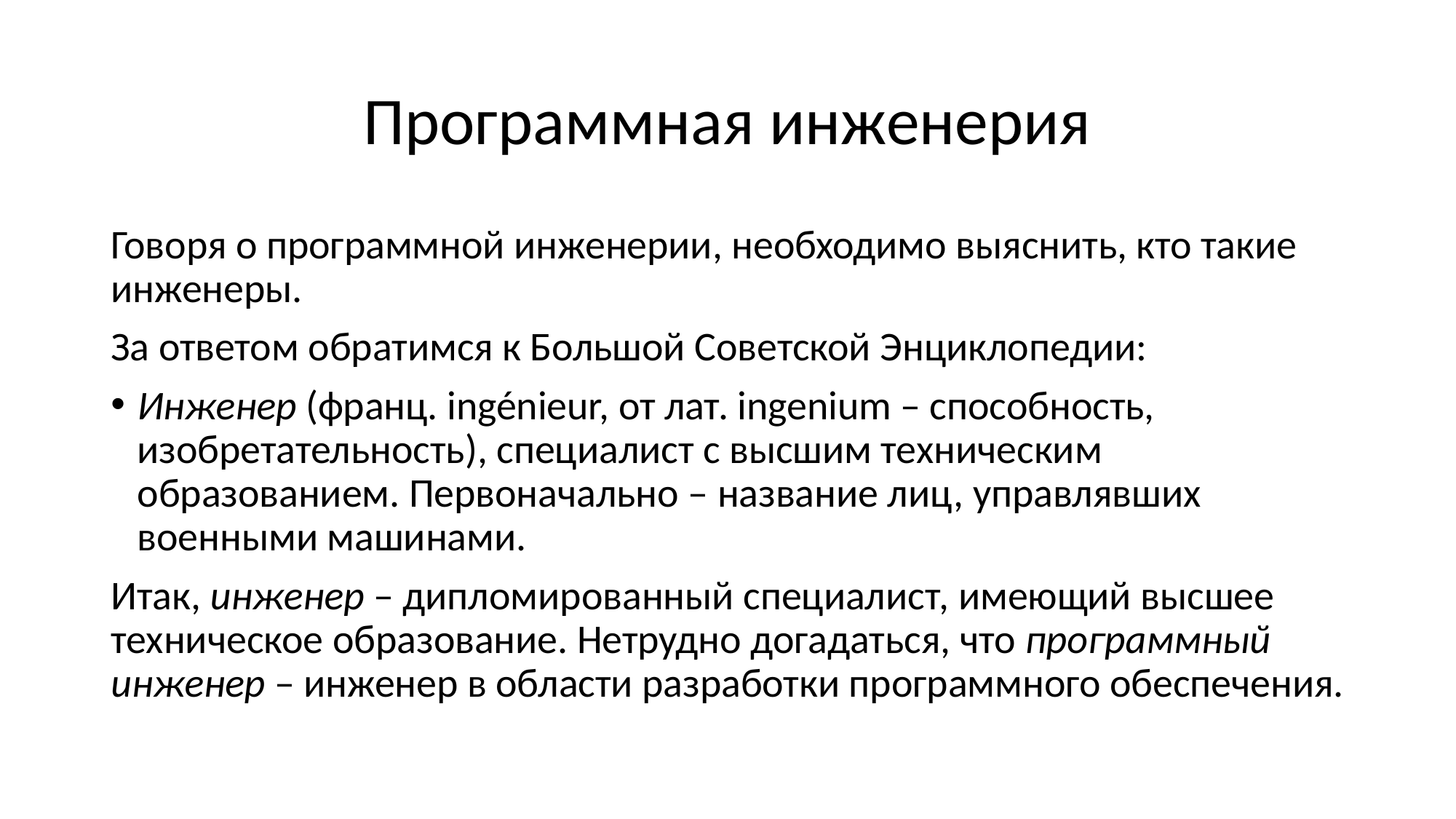

# Программная инженерия
Говоря о программной инженерии, необходимо выяснить, кто такие инженеры.
За ответом обратимся к Большой Советской Энциклопедии:
Инженер (франц. ingénieur, от лат. ingenium – способность, изобретательность), специалист с высшим техническим образованием. Первоначально – название лиц, управлявших военными машинами.
Итак, инженер – дипломированный специалист, имеющий высшее техническое образование. Нетрудно догадаться, что программный инженер – инженер в области разработки программного обеспечения.